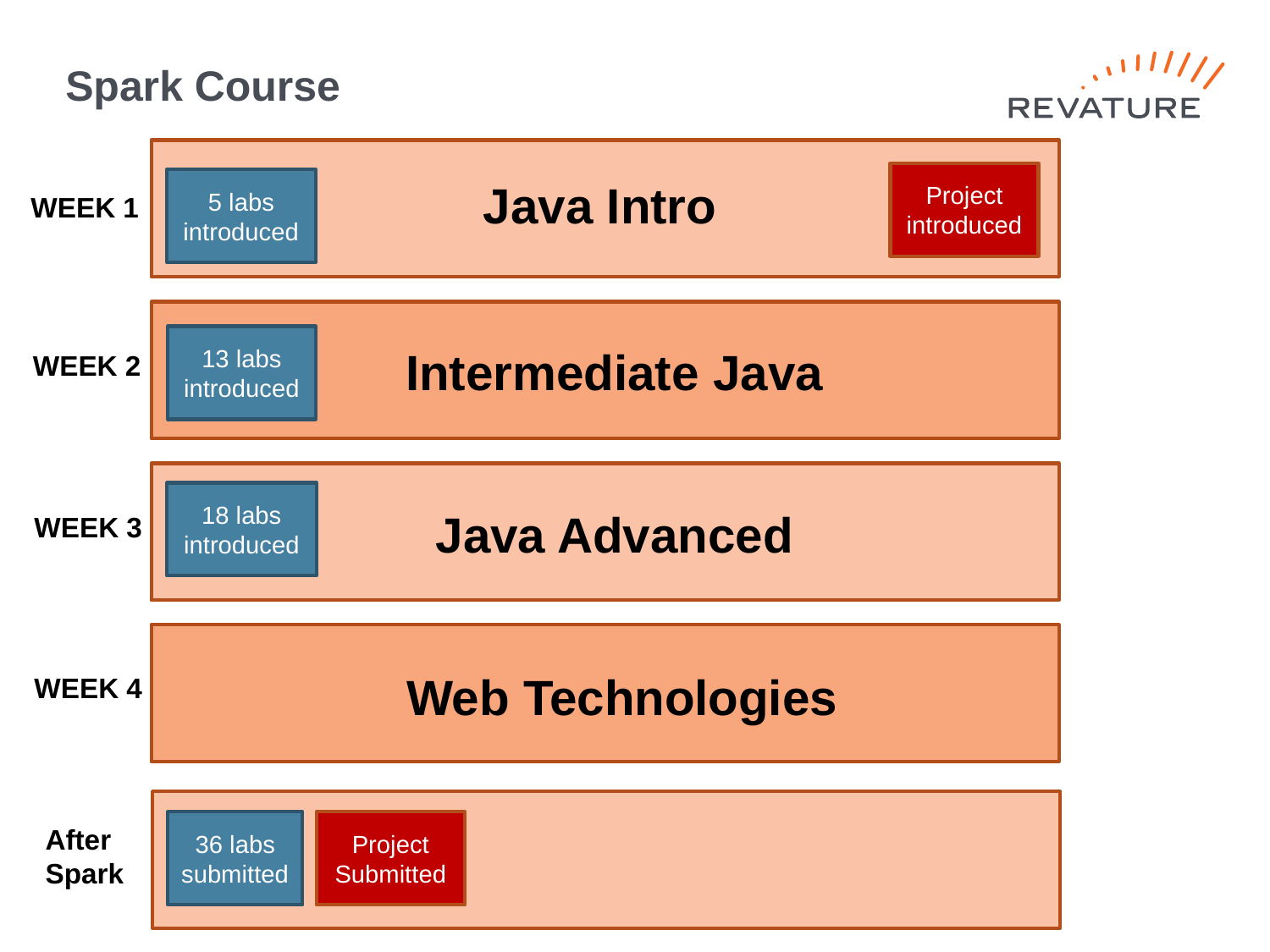

# Spark Course

Project introduced
Java Intro
5 labs introduced
WEEK 1

13 labs introduced
Intermediate Java
WEEK 2

18 labs introduced
Java Advanced
WEEK 3

Web Technologies
WEEK 4

36 labs submitted
Project Submitted
After Spark
5